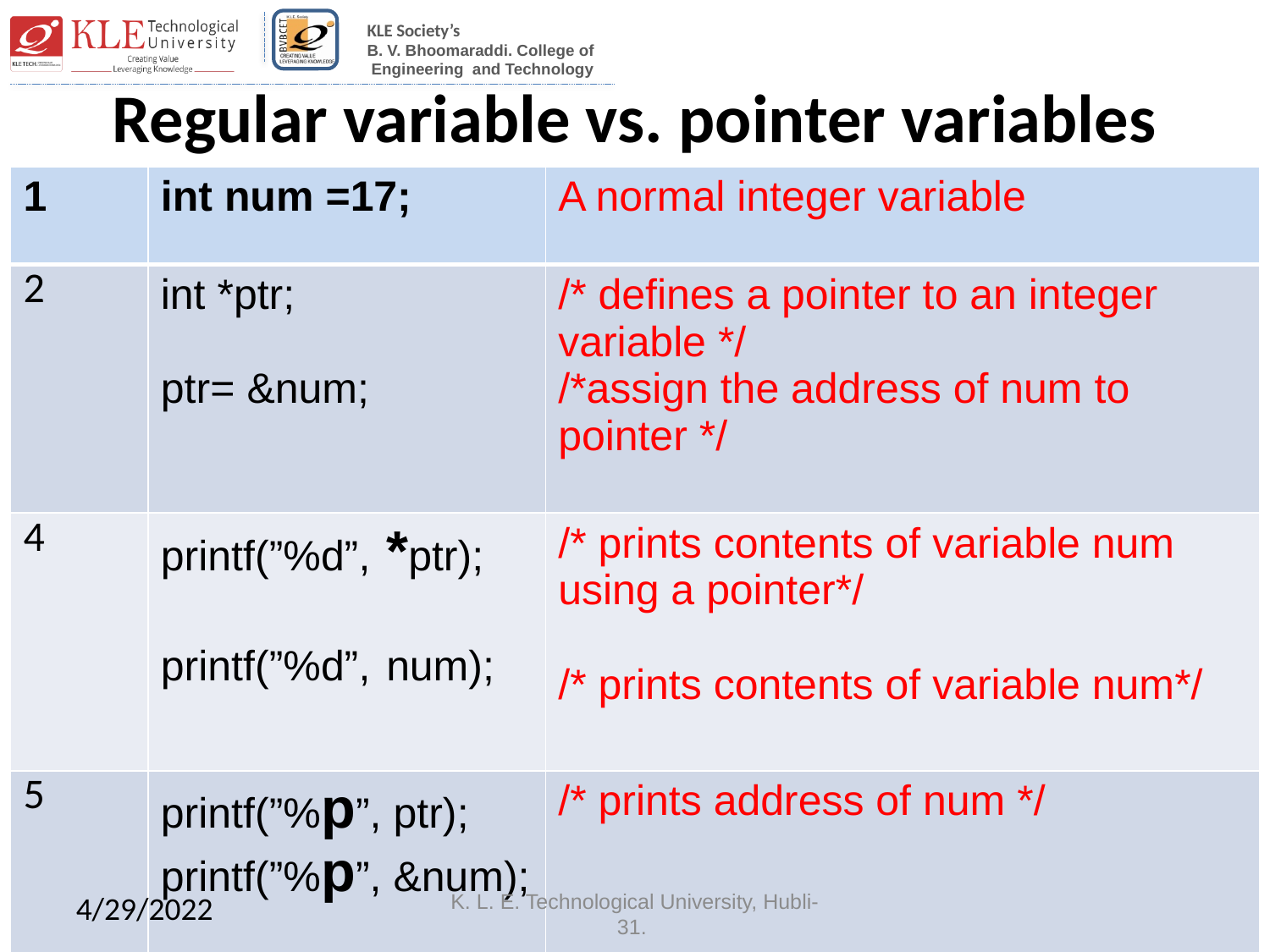

# Regular variable vs. pointer variables
| 1 | int num =17; | A normal integer variable |
| --- | --- | --- |
| 2 | int \*ptr; ptr= &num; | /\* defines a pointer to an integer variable \*/ /\*assign the address of num to pointer \*/ |
| 4 | printf(”%d”, \*ptr); printf(”%d”, num); | /\* prints contents of variable num using a pointer\*/ /\* prints contents of variable num\*/ |
| 5 | printf(”%p”, ptr); printf(”%p”, &num); | /\* prints address of num \*/ |
4/29/2022
K. L. E. Technological University, Hubli-31.

12